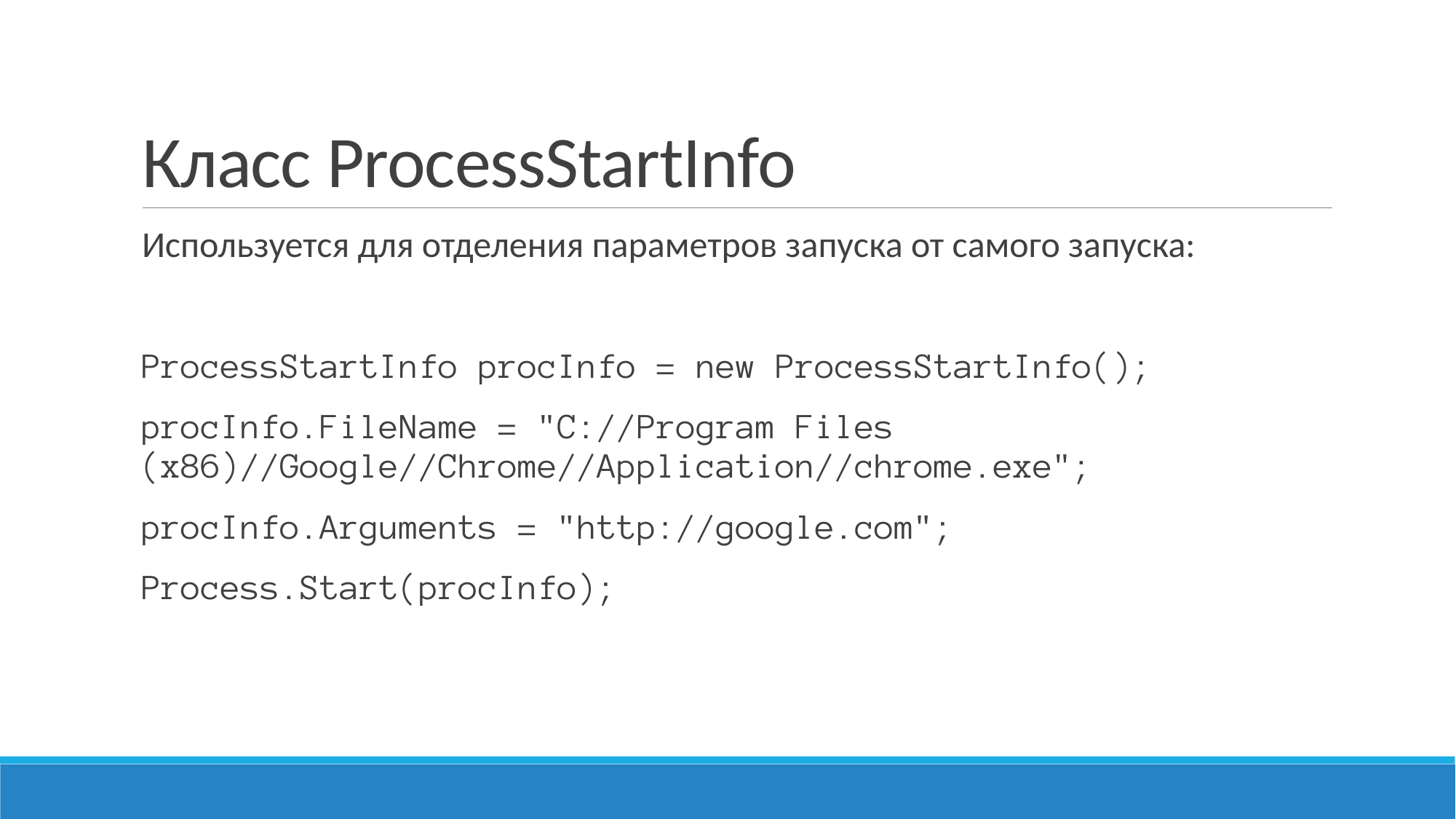

# Класс ProcessStartInfo
Используется для отделения параметров запуска от самого запуска:

ProcessStartInfo procInfo = new ProcessStartInfo();
procInfo.FileName = "C://Program Files (x86)//Google//Chrome//Application//chrome.exe";
procInfo.Arguments = "http://google.com";
Process.Start(procInfo);